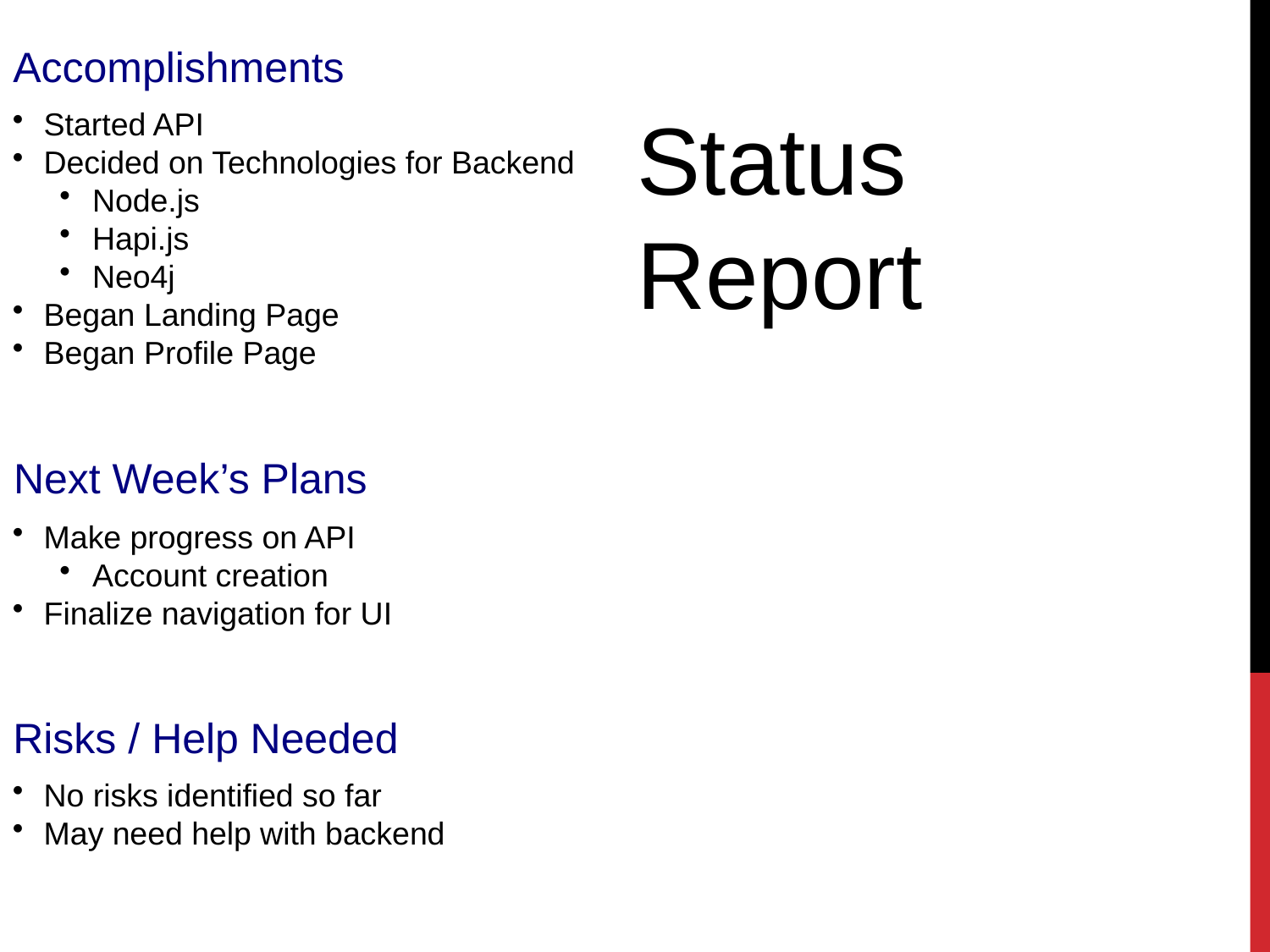

Accomplishments
Status Report
Started API
Decided on Technologies for Backend
Node.js
Hapi.js
Neo4j
Began Landing Page
Began Profile Page
Next Week’s Plans
Make progress on API
Account creation
Finalize navigation for UI
Risks / Help Needed
No risks identified so far
May need help with backend